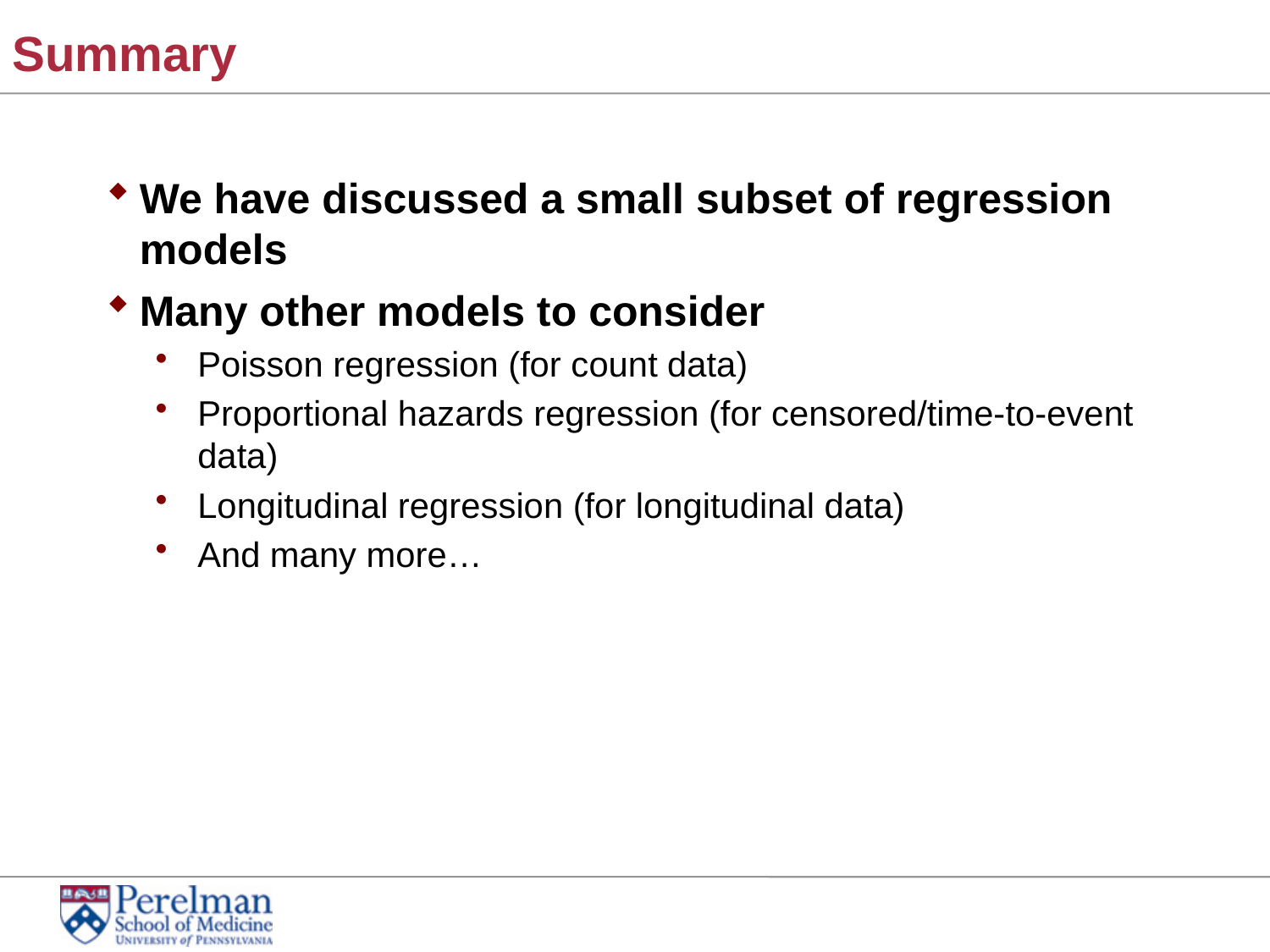

# Summary
We have discussed a small subset of regression models
Many other models to consider
Poisson regression (for count data)
Proportional hazards regression (for censored/time-to-event data)
Longitudinal regression (for longitudinal data)
And many more…